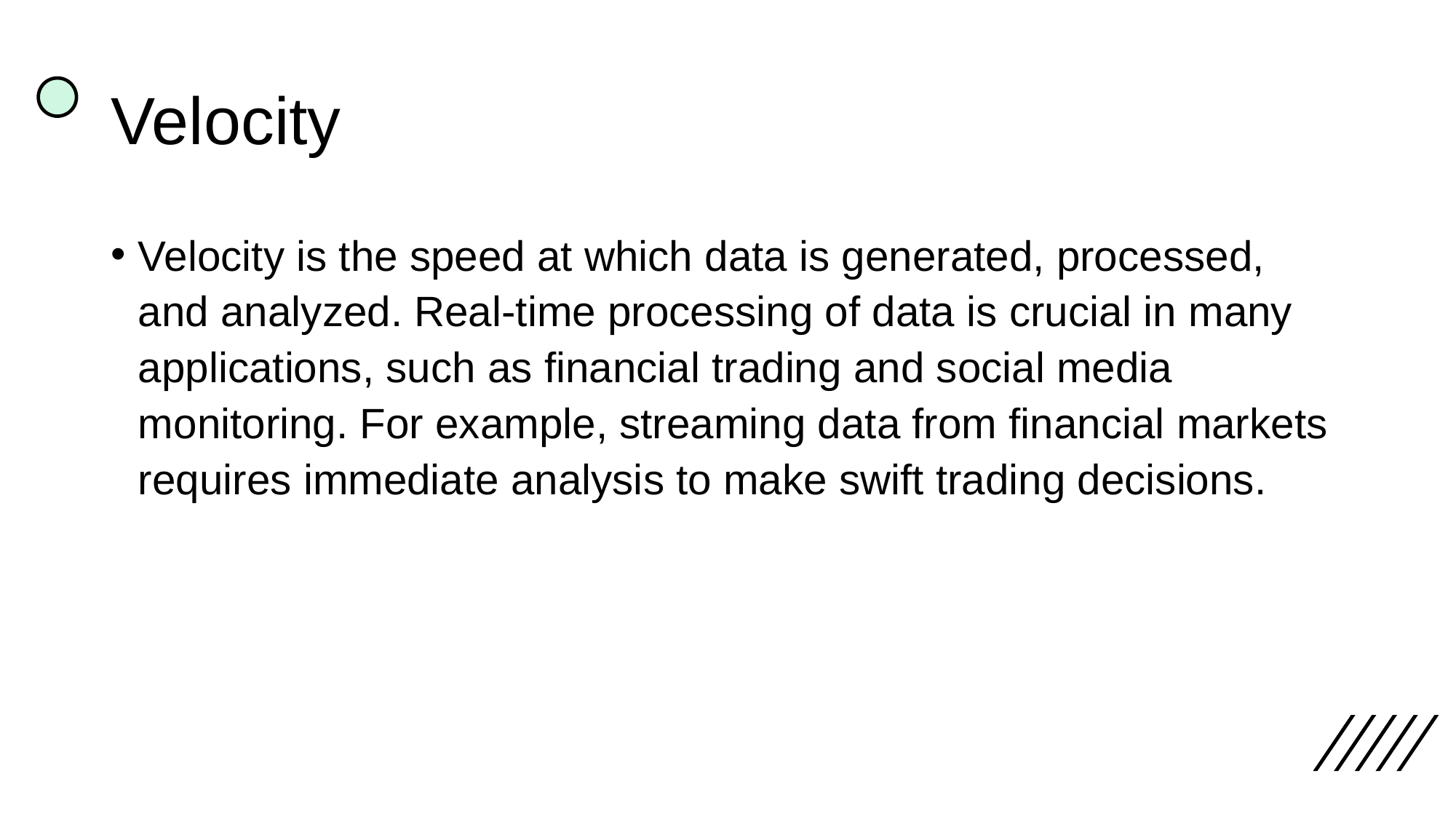

# Velocity
Velocity is the speed at which data is generated, processed, and analyzed. Real-time processing of data is crucial in many applications, such as financial trading and social media monitoring. For example, streaming data from financial markets requires immediate analysis to make swift trading decisions.